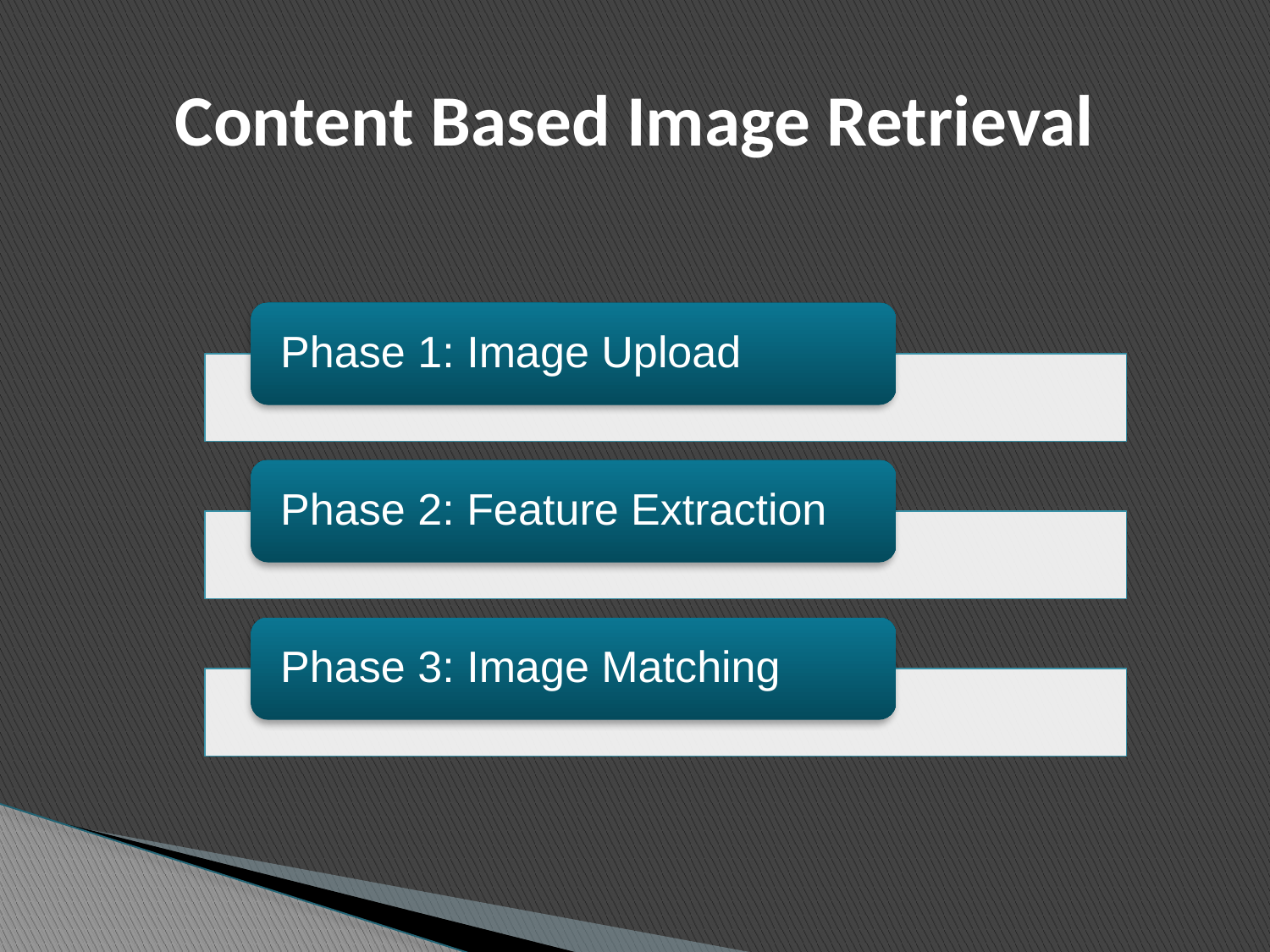

# Content Based Image Retrieval
Phase 1: Image Upload
Phase 2: Feature Extraction
Phase 3: Image Matching